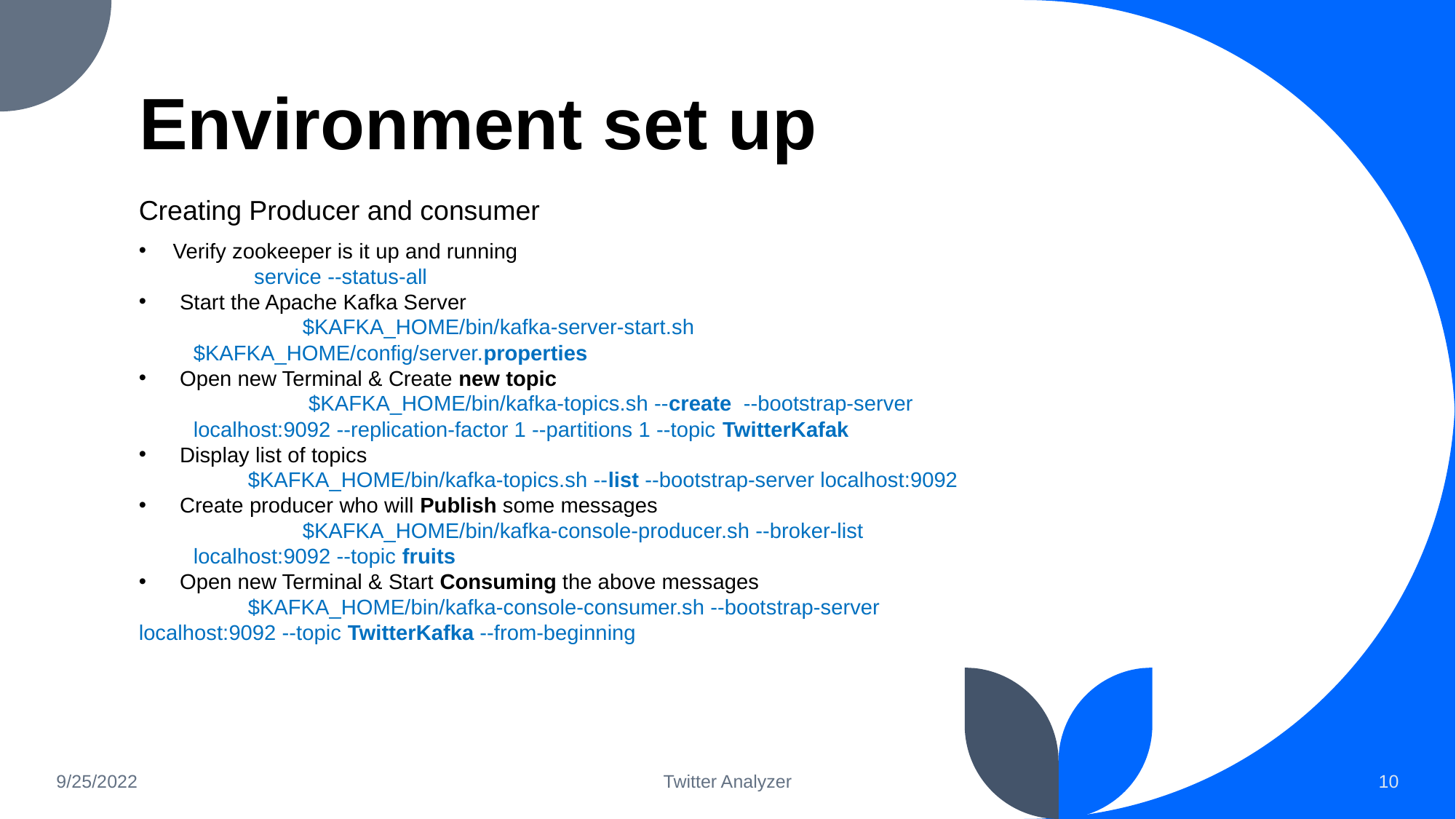

# Environment set up
Creating Producer and consumer
Verify zookeeper is it up and running
	 service --status-all
Start the Apache Kafka Server
	$KAFKA_HOME/bin/kafka-server-start.sh $KAFKA_HOME/config/server.properties
Open new Terminal & Create new topic
	 $KAFKA_HOME/bin/kafka-topics.sh --create  --bootstrap-server localhost:9092 --replication-factor 1 --partitions 1 --topic TwitterKafak
Display list of topics
	$KAFKA_HOME/bin/kafka-topics.sh --list --bootstrap-server localhost:9092
Create producer who will Publish some messages
	$KAFKA_HOME/bin/kafka-console-producer.sh --broker-list localhost:9092 --topic fruits
Open new Terminal & Start Consuming the above messages
	$KAFKA_HOME/bin/kafka-console-consumer.sh --bootstrap-server localhost:9092 --topic TwitterKafka --from-beginning

9/25/2022
Twitter Analyzer
10